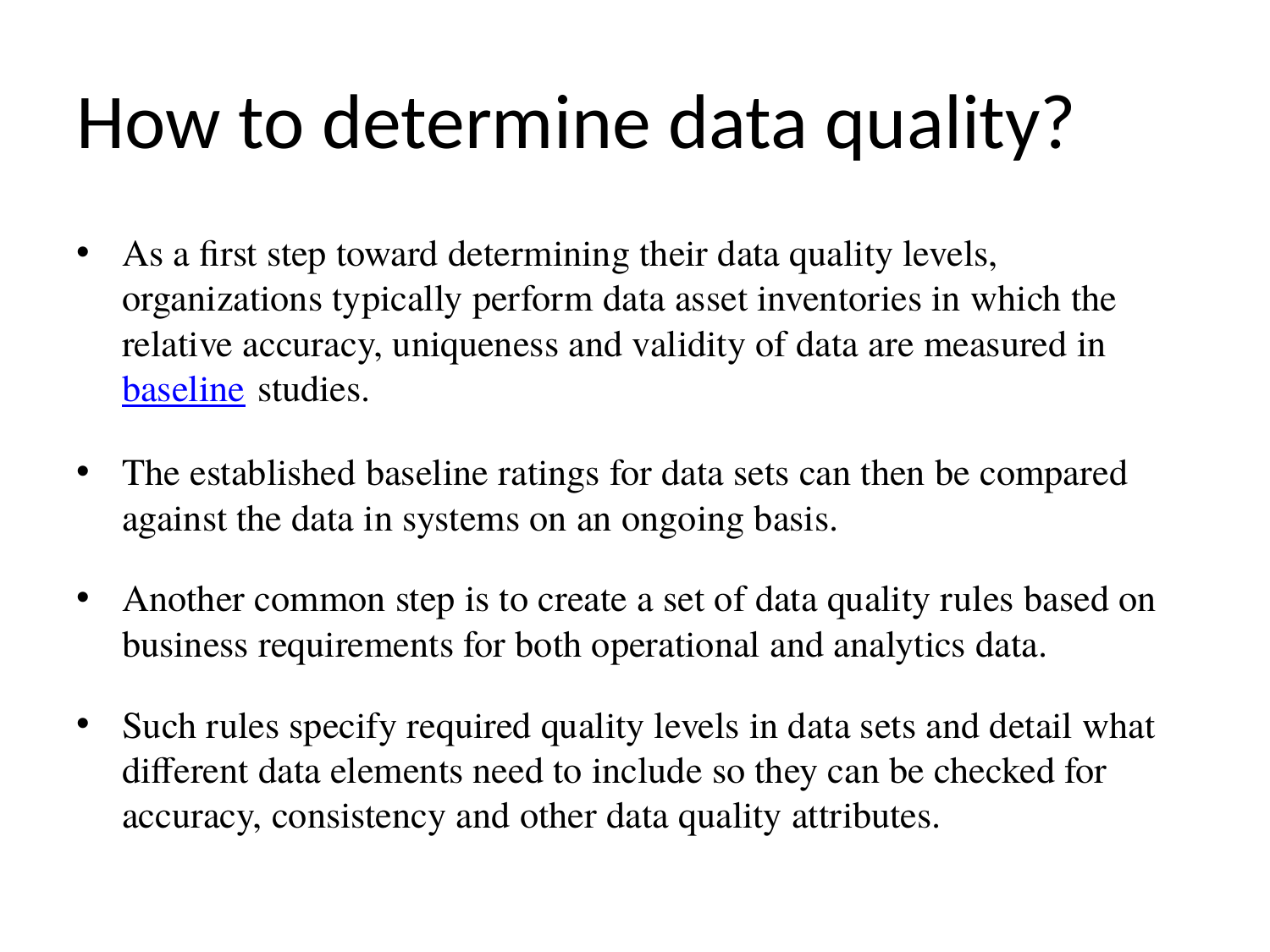

# How to determine data quality?
As a first step toward determining their data quality levels, organizations typically perform data asset inventories in which the relative accuracy, uniqueness and validity of data are measured in baseline studies.

The established baseline ratings for data sets can then be compared against the data in systems on an ongoing basis.

Another common step is to create a set of data quality rules based on business requirements for both operational and analytics data.

Such rules specify required quality levels in data sets and detail what different data elements need to include so they can be checked for accuracy, consistency and other data quality attributes.